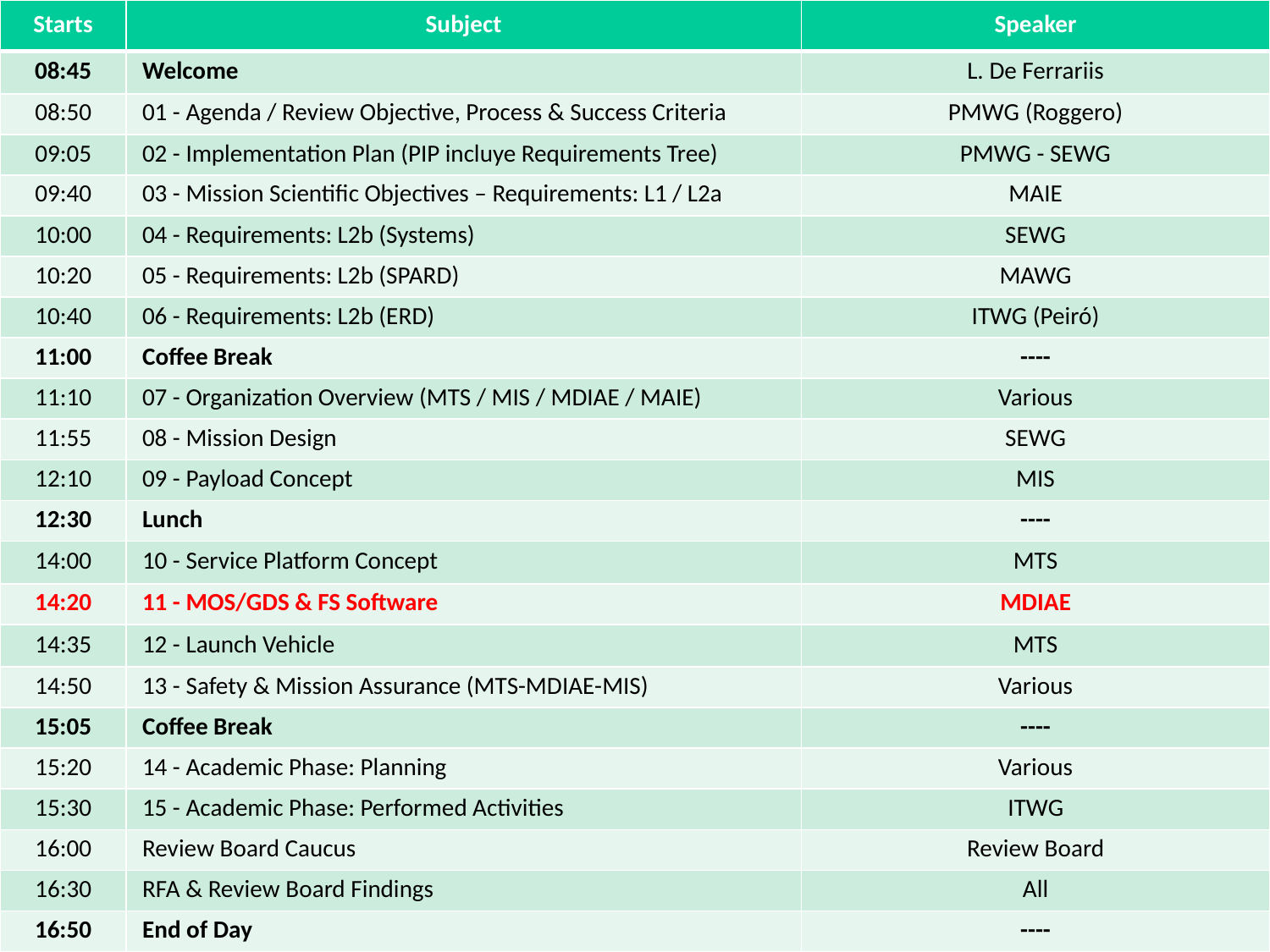

| Starts | Subject | Speaker |
| --- | --- | --- |
| 08:45 | Welcome | L. De Ferrariis |
| 08:50 | 01 - Agenda / Review Objective, Process & Success Criteria | PMWG (Roggero) |
| 09:05 | 02 - Implementation Plan (PIP incluye Requirements Tree) | PMWG - SEWG |
| 09:40 | 03 - Mission Scientific Objectives – Requirements: L1 / L2a | MAIE |
| 10:00 | 04 - Requirements: L2b (Systems) | SEWG |
| 10:20 | 05 - Requirements: L2b (SPARD) | MAWG |
| 10:40 | 06 - Requirements: L2b (ERD) | ITWG (Peiró) |
| 11:00 | Coffee Break | ---- |
| 11:10 | 07 - Organization Overview (MTS / MIS / MDIAE / MAIE) | Various |
| 11:55 | 08 - Mission Design | SEWG |
| 12:10 | 09 - Payload Concept | MIS |
| 12:30 | Lunch | ---- |
| 14:00 | 10 - Service Platform Concept | MTS |
| 14:20 | 11 - MOS/GDS & FS Software | MDIAE |
| 14:35 | 12 - Launch Vehicle | MTS |
| 14:50 | 13 - Safety & Mission Assurance (MTS-MDIAE-MIS) | Various |
| 15:05 | Coffee Break | ---- |
| 15:20 | 14 - Academic Phase: Planning | Various |
| 15:30 | 15 - Academic Phase: Performed Activities | ITWG |
| 16:00 | Review Board Caucus | Review Board |
| 16:30 | RFA & Review Board Findings | All |
| 16:50 | End of Day | ---- |
AGENDA – 16 de Diciembre (Tarde)